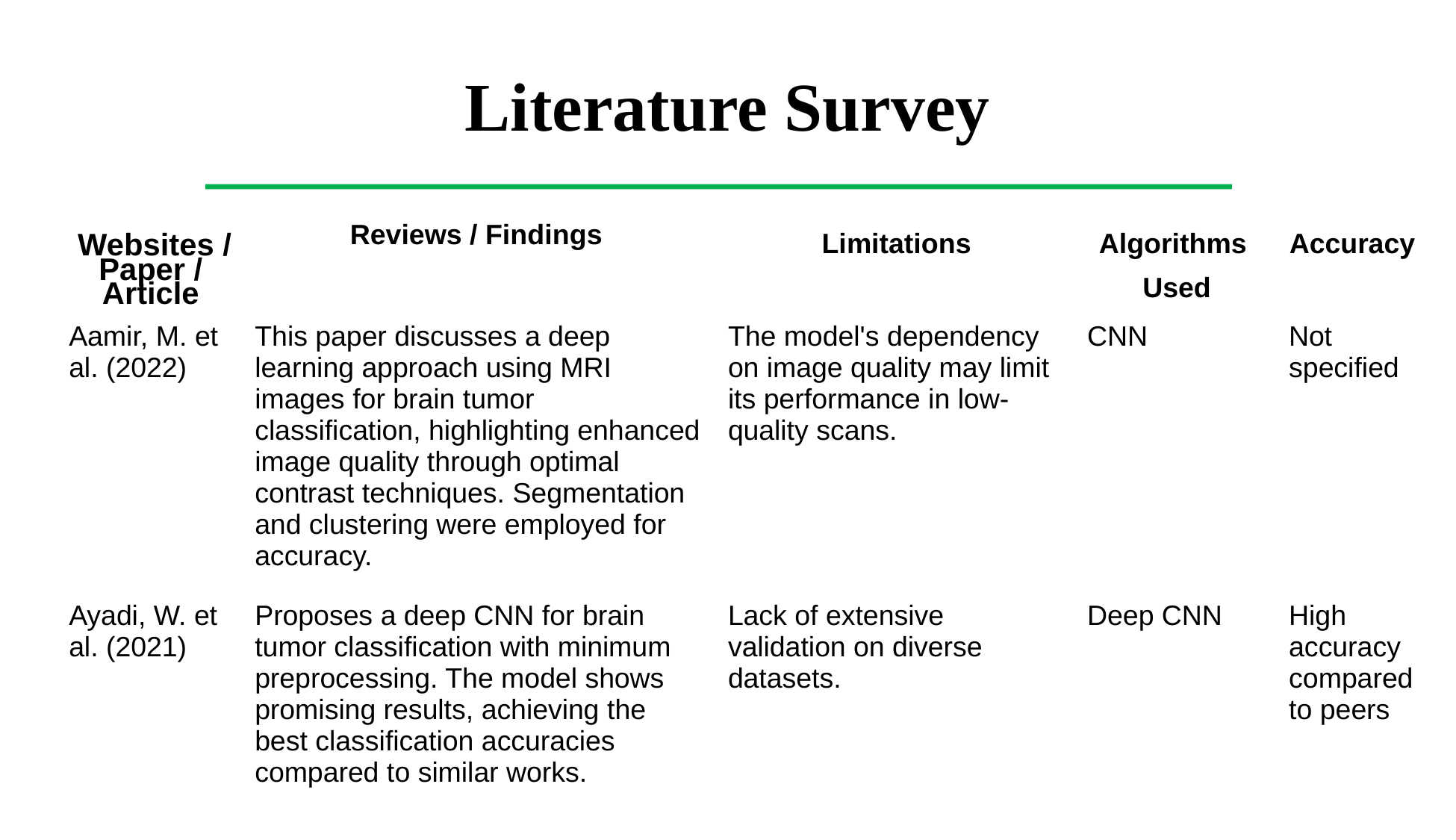

Literature Survey
| Websites / Paper / Article | Reviews / Findings | Limitations | Algorithms Used | Accuracy |
| --- | --- | --- | --- | --- |
| Aamir, M. et al. (2022) | This paper discusses a deep learning approach using MRI images for brain tumor classification, highlighting enhanced image quality through optimal contrast techniques. Segmentation and clustering were employed for accuracy. | The model's dependency on image quality may limit its performance in low-quality scans. | CNN | Not specified |
| Ayadi, W. et al. (2021) | Proposes a deep CNN for brain tumor classification with minimum preprocessing. The model shows promising results, achieving the best classification accuracies compared to similar works. | Lack of extensive validation on diverse datasets. | Deep CNN | High accuracy compared to peers |